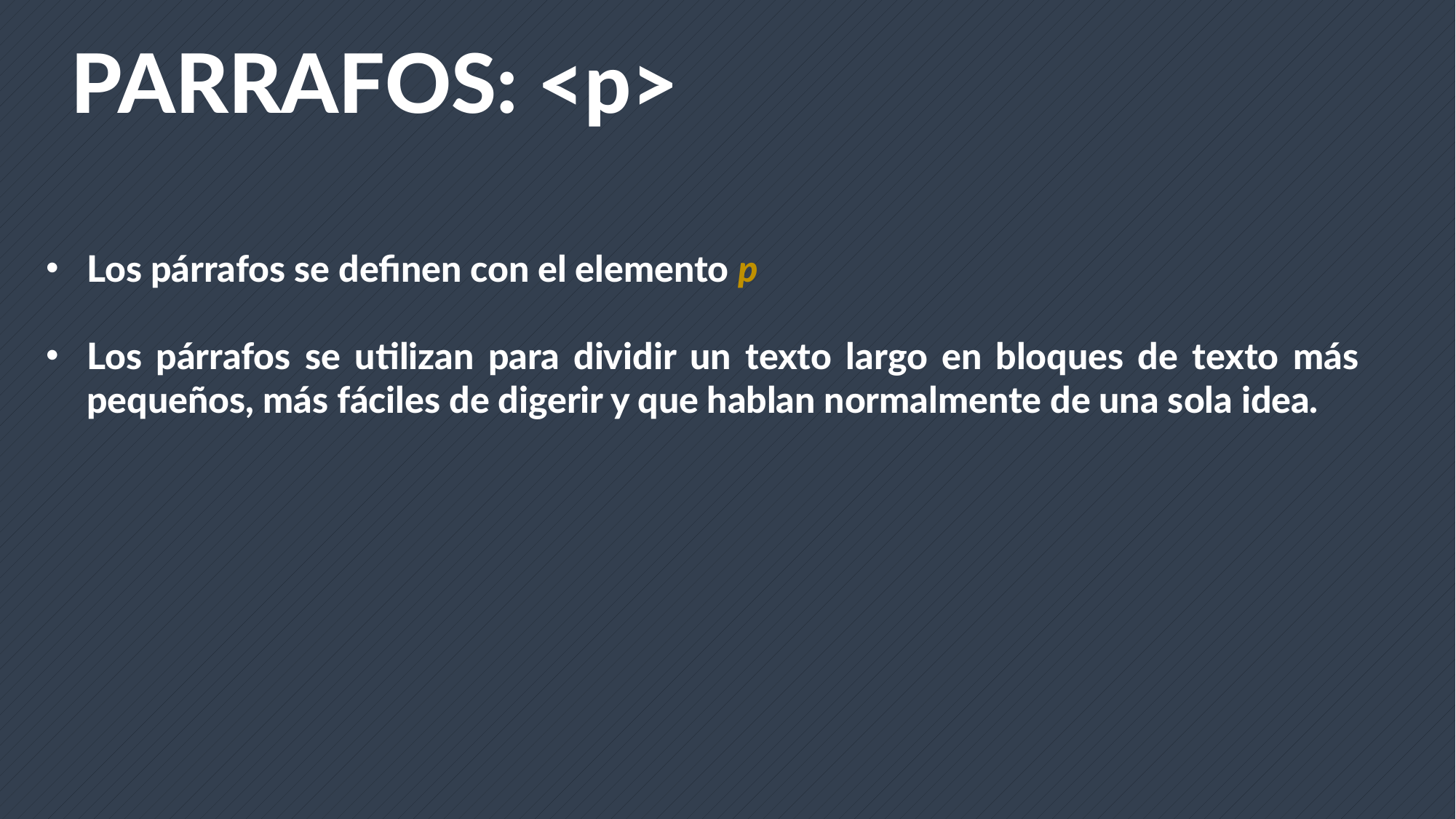

PARRAFOS: <p>
Los párrafos se definen con el elemento p

Los párrafos se utilizan para dividir un texto largo en bloques de texto más pequeños, más fáciles de digerir y que hablan normalmente de una sola idea.